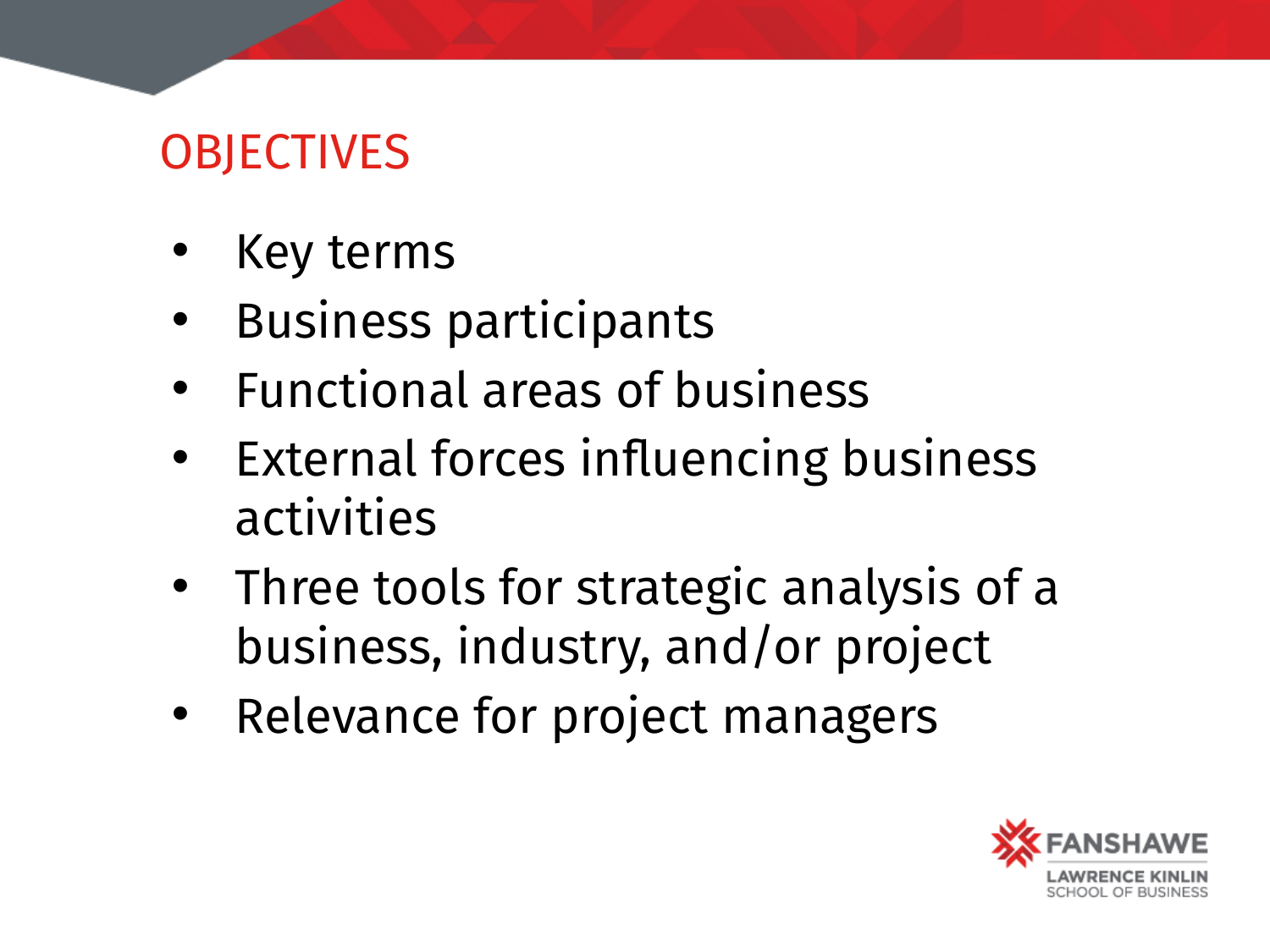

# Objectives
Key terms
Business participants
Functional areas of business
External forces influencing business activities
Three tools for strategic analysis of a business, industry, and/or project
Relevance for project managers